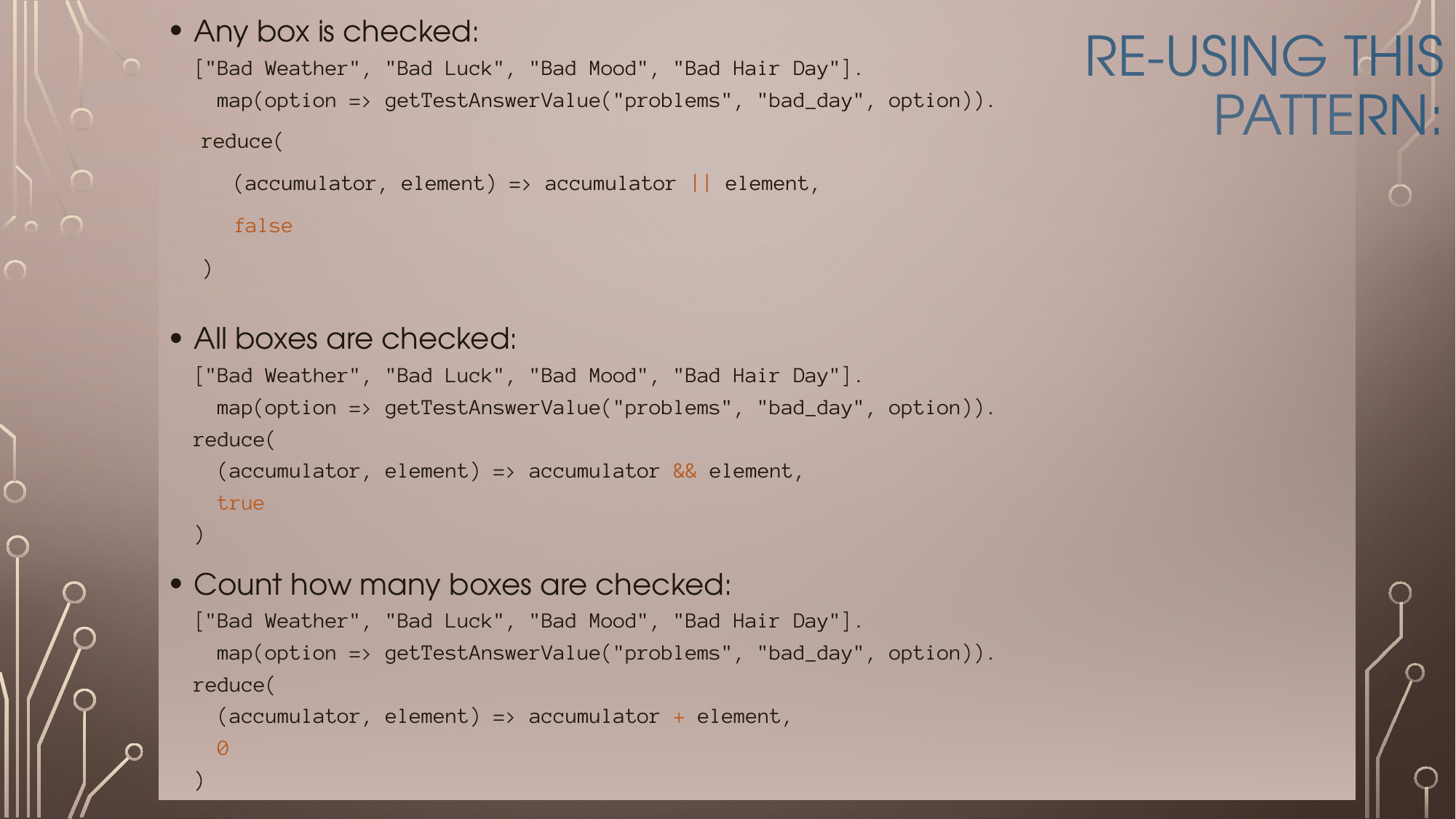

Any box is checked:
["Bad Weather", "Bad Luck", "Bad Mood", "Bad Hair Day"].
  map(option => getTestAnswerValue("problems", "bad_day", option)).
  reduce(
    (accumulator, element) => accumulator || element,
    false
  )

All boxes are checked:
["Bad Weather", "Bad Luck", "Bad Mood", "Bad Hair Day"].
  map(option => getTestAnswerValue("problems", "bad_day", option)).
  reduce(
    (accumulator, element) => accumulator && element,
    true
  )
Count how many boxes are checked:
["Bad Weather", "Bad Luck", "Bad Mood", "Bad Hair Day"].
  map(option => getTestAnswerValue("problems", "bad_day", option)).
  reduce(
    (accumulator, element) => accumulator + element,
    0
  )

# Re-using this pattern: